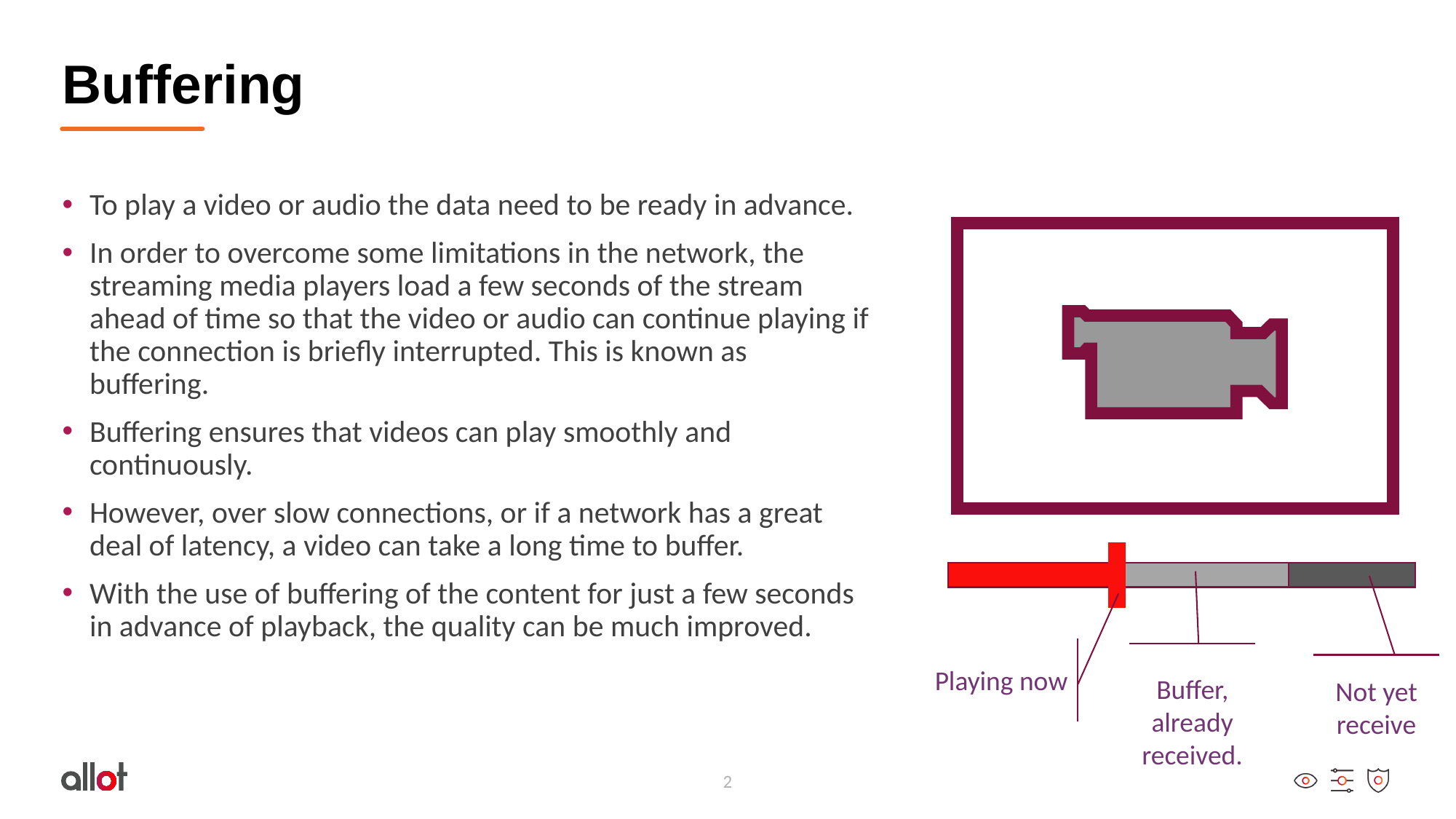

# Buffering
To play a video or audio the data need to be ready in advance.
In order to overcome some limitations in the network, the streaming media players load a few seconds of the stream ahead of time so that the video or audio can continue playing if the connection is briefly interrupted. This is known as buffering.
Buffering ensures that videos can play smoothly and continuously.
However, over slow connections, or if a network has a great deal of latency, a video can take a long time to buffer.
With the use of buffering of the content for just a few seconds in advance of playback, the quality can be much improved.

Playing now
Not yet receive
Buffer, already received.
2